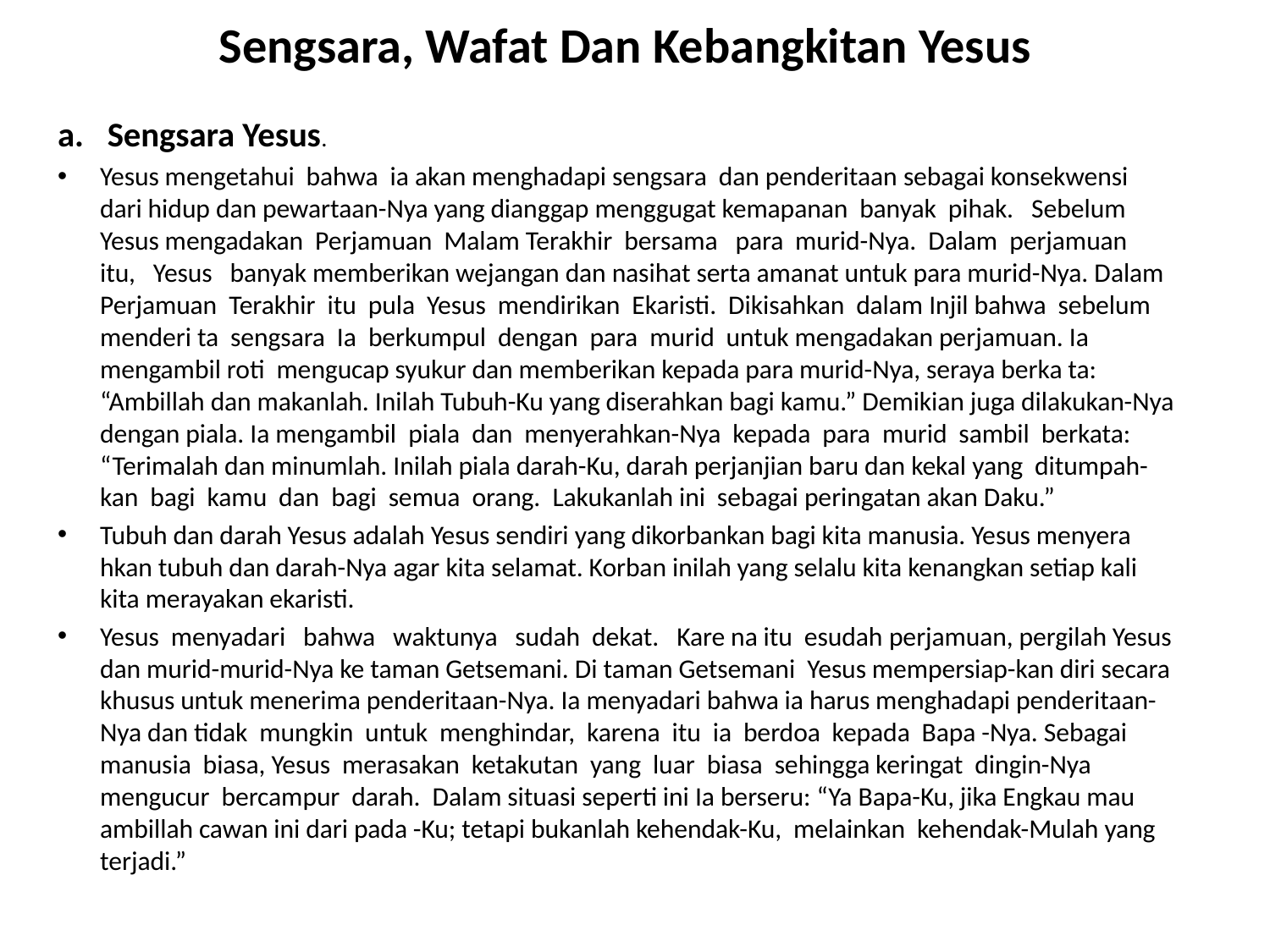

# Sengsara, Wafat Dan Kebangkitan Yesus
a.   Sengsara Yesus.
Yesus mengetahui  bahwa  ia akan menghadapi sengsara  dan penderitaan sebagai konsekwensi dari hidup dan pewartaan-Nya yang dianggap menggugat kemapanan  banyak  pihak.   Sebelum  Yesus mengadakan  Perjamuan  Malam Terakhir  bersama   para  murid-Nya.  Dalam  perjamuan   itu,   Yesus   banyak memberikan wejangan dan nasihat serta amanat untuk para murid-Nya. Dalam Perjamuan  Terakhir  itu  pula  Yesus  mendirikan  Ekaristi.  Dikisahkan  dalam Injil bahwa  sebelum  menderi ta  sengsara  Ia  berkumpul  dengan  para  murid  untuk mengadakan perjamuan. Ia mengambil roti  mengucap syukur dan memberikan kepada para murid-Nya, seraya berka ta: “Ambillah dan makanlah. Inilah Tubuh-Ku yang diserahkan bagi kamu.” Demikian juga dilakukan-Nya dengan piala. Ia mengambil  piala  dan  menyerahkan-Nya  kepada  para  murid  sambil  berkata: “Terimalah dan minumlah. Inilah piala darah-Ku, darah perjanjian baru dan kekal yang  ditumpah-kan  bagi  kamu  dan  bagi  semua  orang.  Lakukanlah ini  sebagai peringatan akan Daku.”
Tubuh dan darah Yesus adalah Yesus sendiri yang dikorbankan bagi kita manusia. Yesus menyera hkan tubuh dan darah-Nya agar kita selamat. Korban inilah yang selalu kita kenangkan setiap kali kita merayakan ekaristi.
Yesus  menyadari   bahwa   waktunya   sudah  dekat.   Kare na itu  esudah perjamuan, pergilah Yesus dan murid-murid-Nya ke taman Getsemani. Di taman Getsemani  Yesus mempersiap-kan diri secara khusus untuk menerima penderitaan-Nya. Ia menyadari bahwa ia harus menghadapi penderitaan-Nya dan tidak  mungkin  untuk  menghindar,  karena  itu  ia  berdoa  kepada  Bapa -Nya. Sebagai  manusia  biasa, Yesus  merasakan  ketakutan  yang  luar  biasa  sehingga keringat  dingin-Nya  mengucur  bercampur  darah.  Dalam situasi seperti ini Ia berseru: “Ya Bapa-Ku, jika Engkau mau ambillah cawan ini dari pada -Ku; tetapi bukanlah kehendak-Ku,  melainkan  kehendak-Mulah yang  terjadi.”